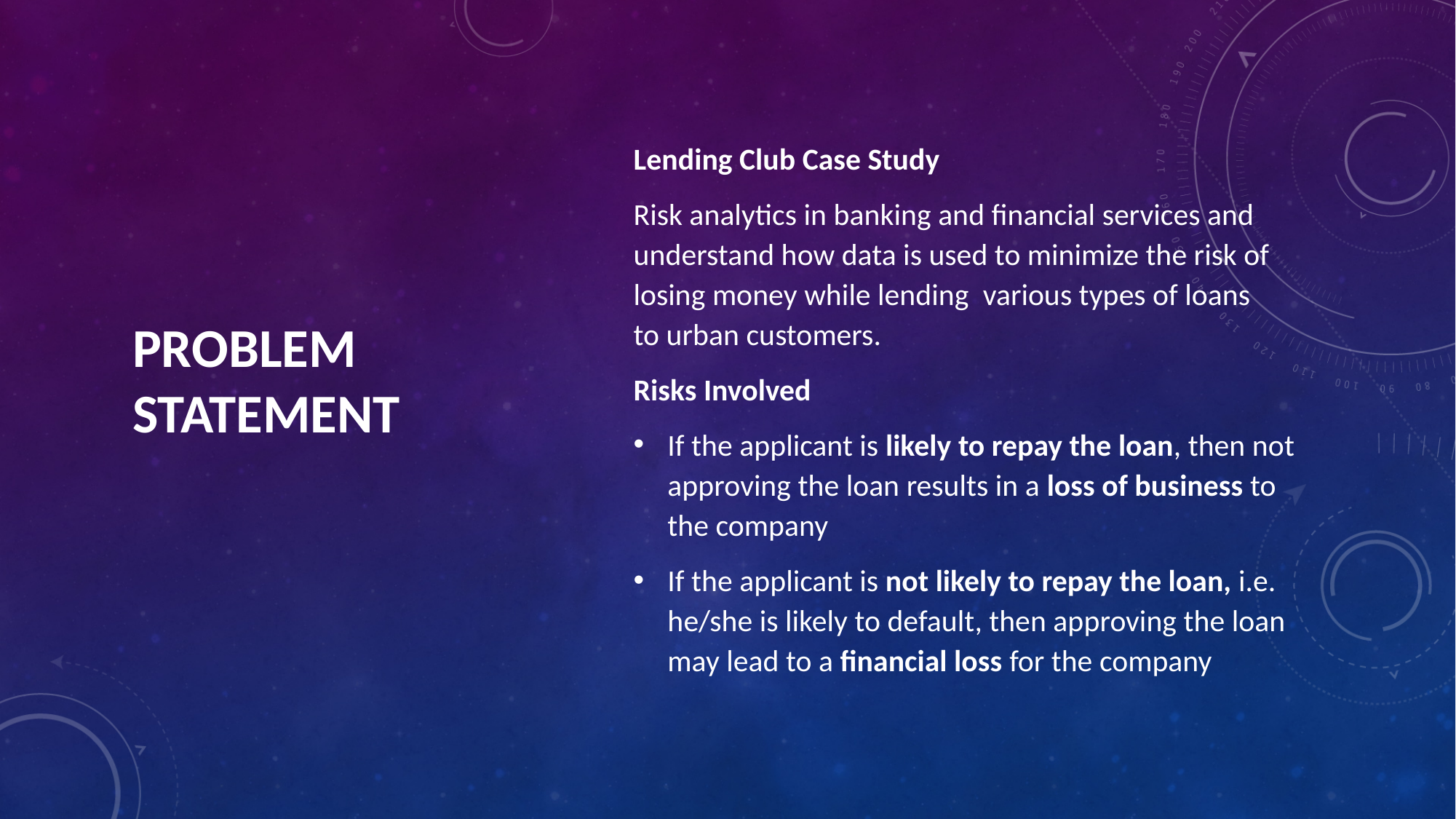

# Problem Statement
Lending Club Case Study
Risk analytics in banking and financial services and understand how data is used to minimize the risk of losing money while lending  various types of loans to urban customers.
Risks Involved
If the applicant is likely to repay the loan, then not approving the loan results in a loss of business to the company
If the applicant is not likely to repay the loan, i.e. he/she is likely to default, then approving the loan may lead to a financial loss for the company